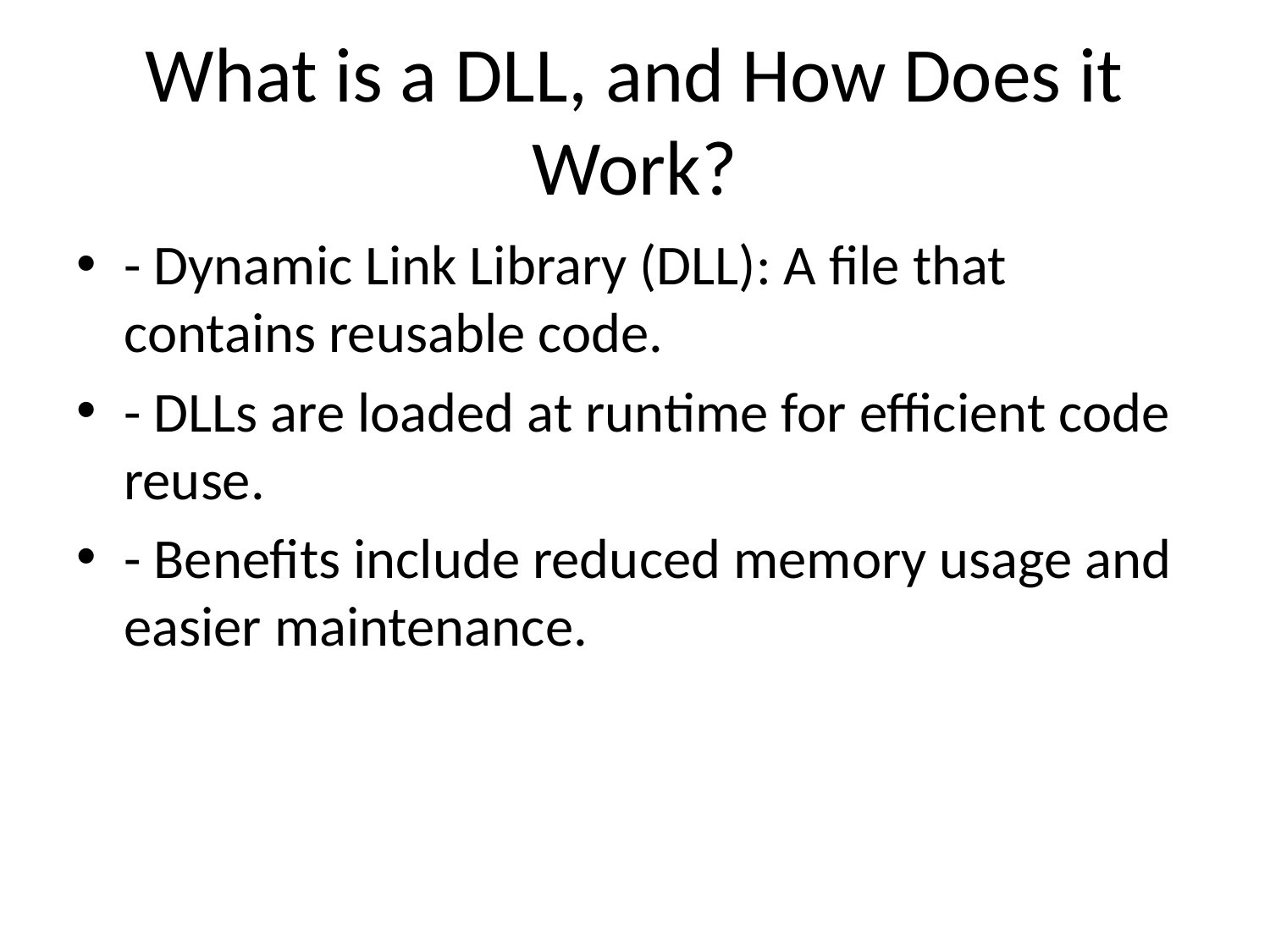

# What is a DLL, and How Does it Work?
- Dynamic Link Library (DLL): A file that contains reusable code.
- DLLs are loaded at runtime for efficient code reuse.
- Benefits include reduced memory usage and easier maintenance.